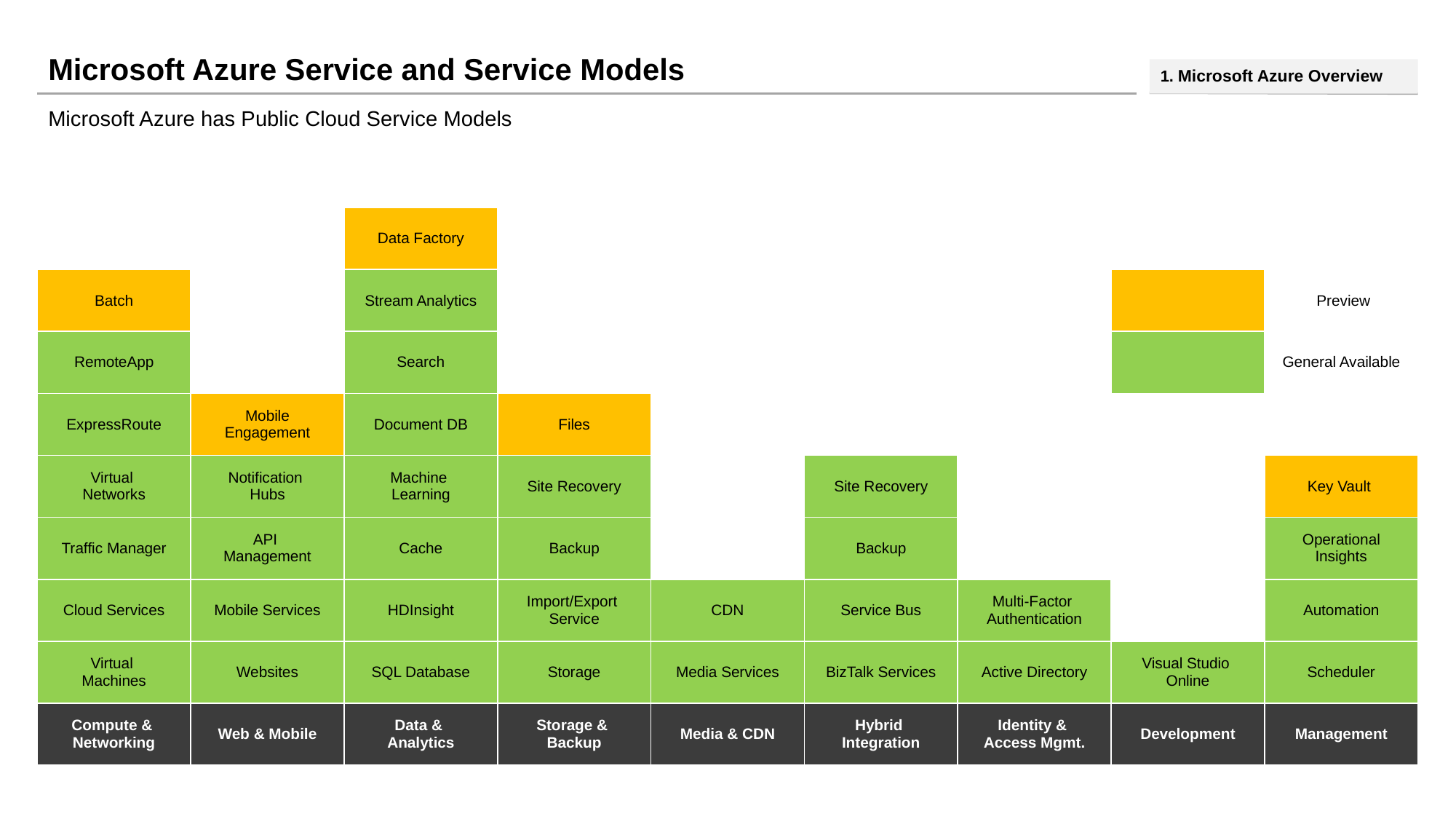

# Microsoft Azure Service and Service Models
1. Microsoft Azure Overview
Microsoft Azure has Public Cloud Service Models
|  |  |  |  |  |  |  |  |  |
| --- | --- | --- | --- | --- | --- | --- | --- | --- |
|  |  | Data Factory |  |  |  |  |  |  |
| Batch |  | Stream Analytics |  |  |  |  |  | Preview |
| RemoteApp |  | Search |  |  |  |  |  | General Available |
| ExpressRoute | Mobile Engagement | Document DB | Files |  |  |  |  |  |
| Virtual Networks | Notification Hubs | Machine Learning | Site Recovery |  | Site Recovery |  |  | Key Vault |
| Traffic Manager | API Management | Cache | Backup |  | Backup |  |  | Operational Insights |
| Cloud Services | Mobile Services | HDInsight | Import/Export Service | CDN | Service Bus | Multi-Factor Authentication |  | Automation |
| Virtual Machines | Websites | SQL Database | Storage | Media Services | BizTalk Services | Active Directory | Visual Studio Online | Scheduler |
| Compute & Networking | Web & Mobile | Data & Analytics | Storage & Backup | Media & CDN | Hybrid Integration | Identity & Access Mgmt. | Development | Management |